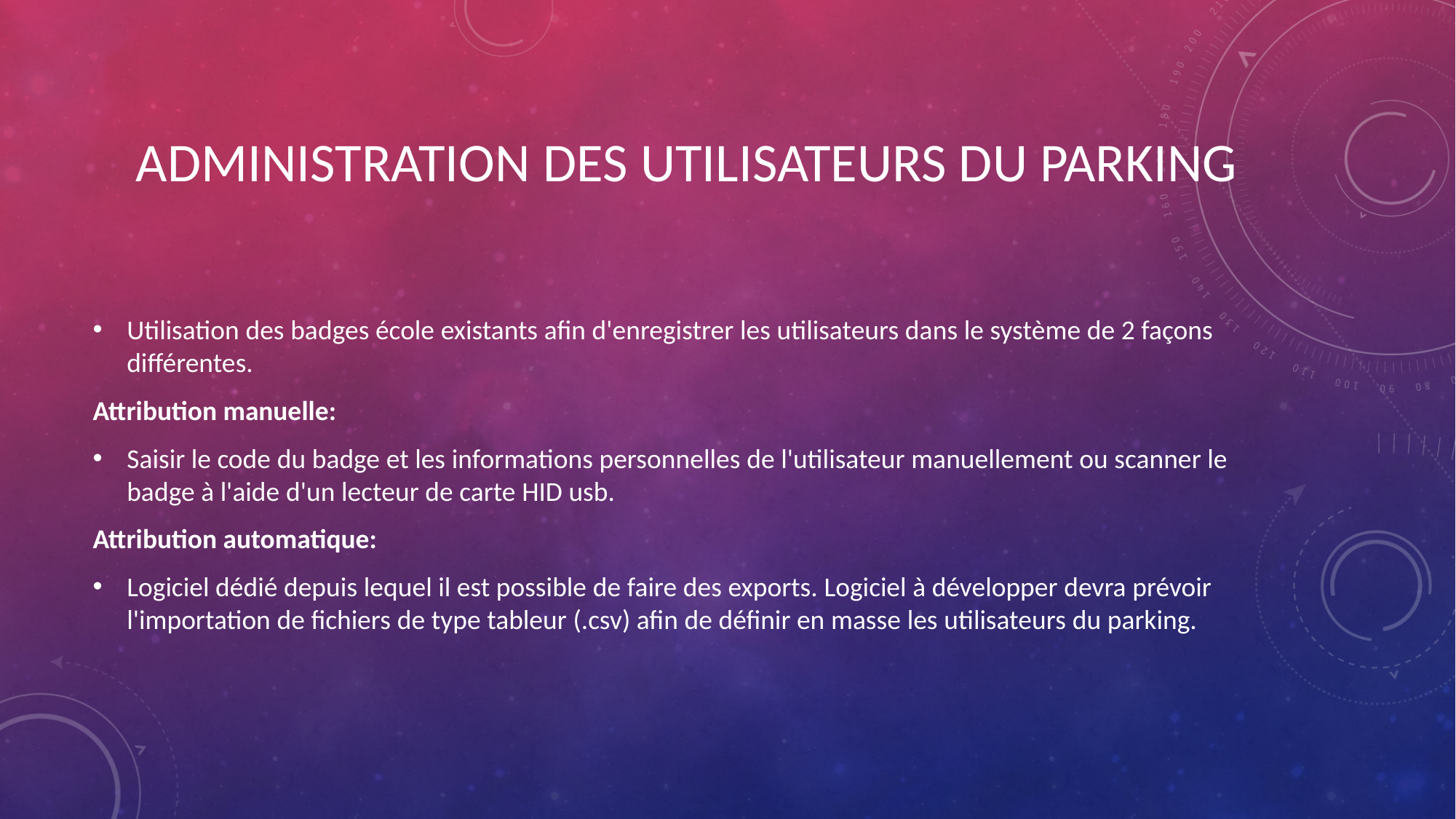

# ADMINISTRATION DES UTILISATEURS DU PARKING
Utilisation des badges école existants afin d'enregistrer les utilisateurs dans le système de 2 façons différentes.
Attribution manuelle:
Saisir le code du badge et les informations personnelles de l'utilisateur manuellement ou scanner le badge à l'aide d'un lecteur de carte HID usb.
Attribution automatique:
Logiciel dédié depuis lequel il est possible de faire des exports. Logiciel à développer devra prévoir l'importation de fichiers de type tableur (.csv) afin de définir en masse les utilisateurs du parking.